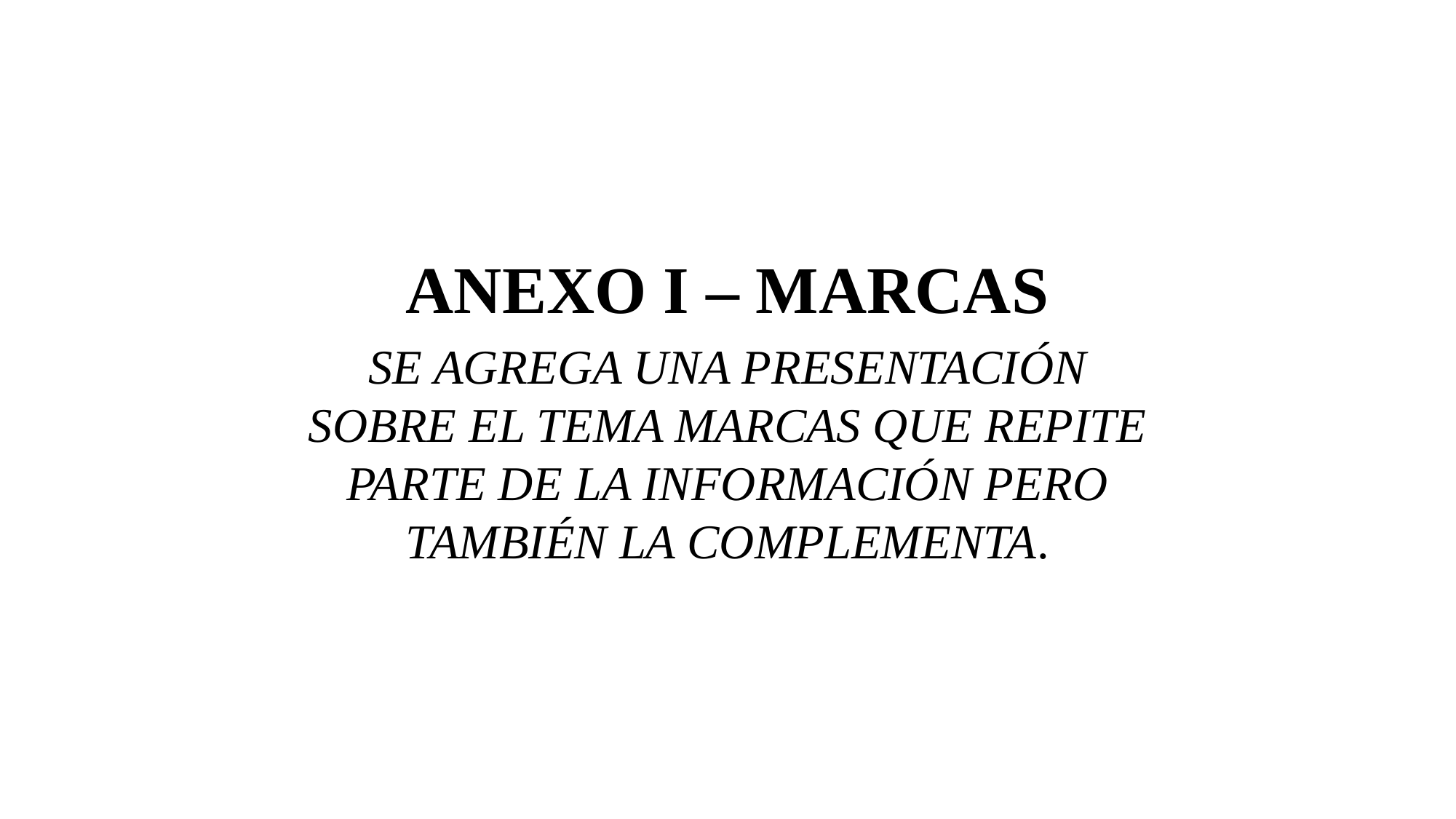

ANEXO I – MARCAS
SE AGREGA UNA PRESENTACIÓN SOBRE EL TEMA MARCAS QUE REPITE PARTE DE LA INFORMACIÓN PERO TAMBIÉN LA COMPLEMENTA.